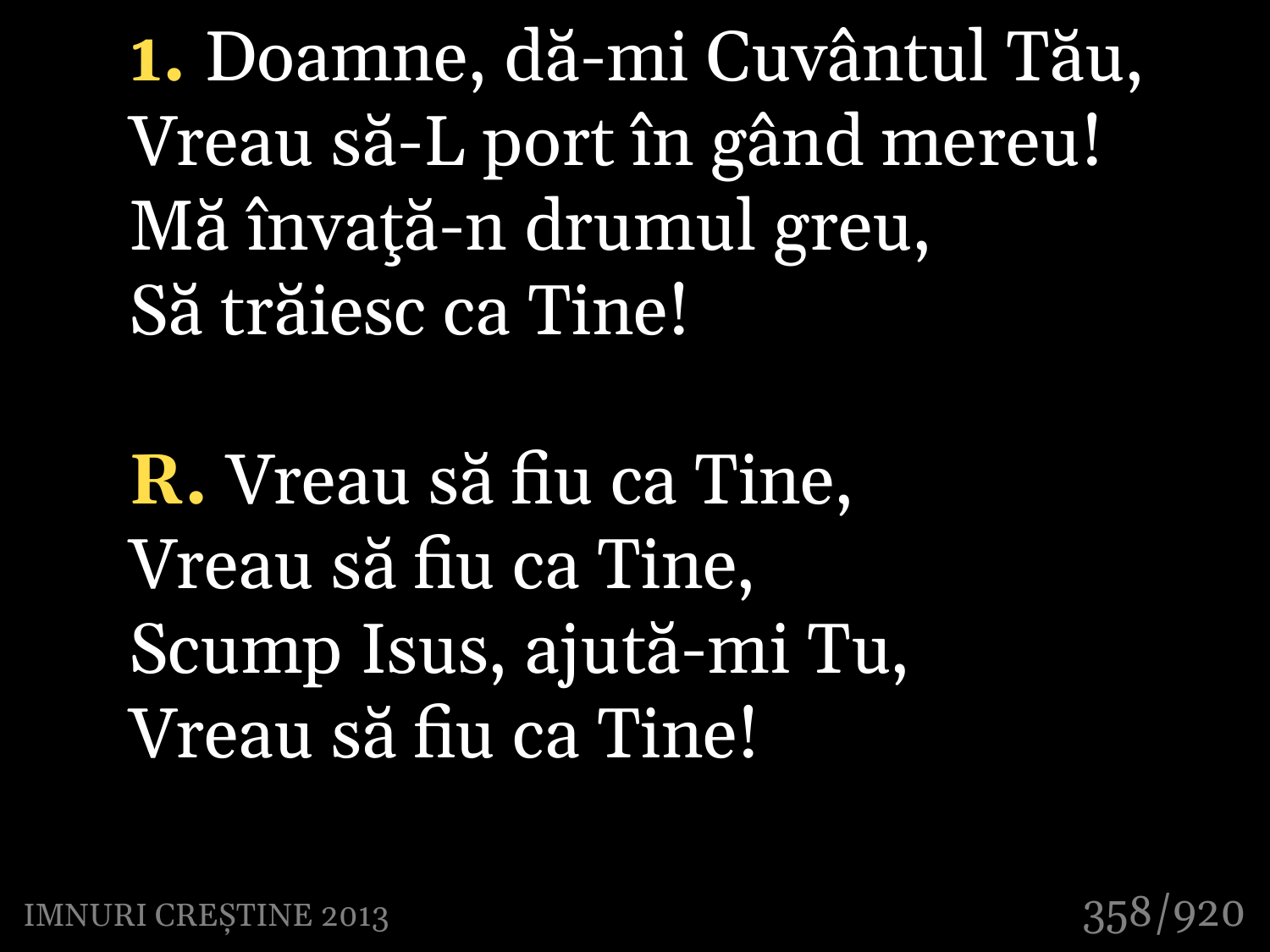

1. Doamne, dă-mi Cuvântul Tău,
Vreau să-L port în gând mereu!
Mă învaţă-n drumul greu,
Să trăiesc ca Tine!

R. Vreau să fiu ca Tine,
Vreau să fiu ca Tine,
Scump Isus, ajută-mi Tu,
Vreau să fiu ca Tine!
358/920
IMNURI CREȘTINE 2013